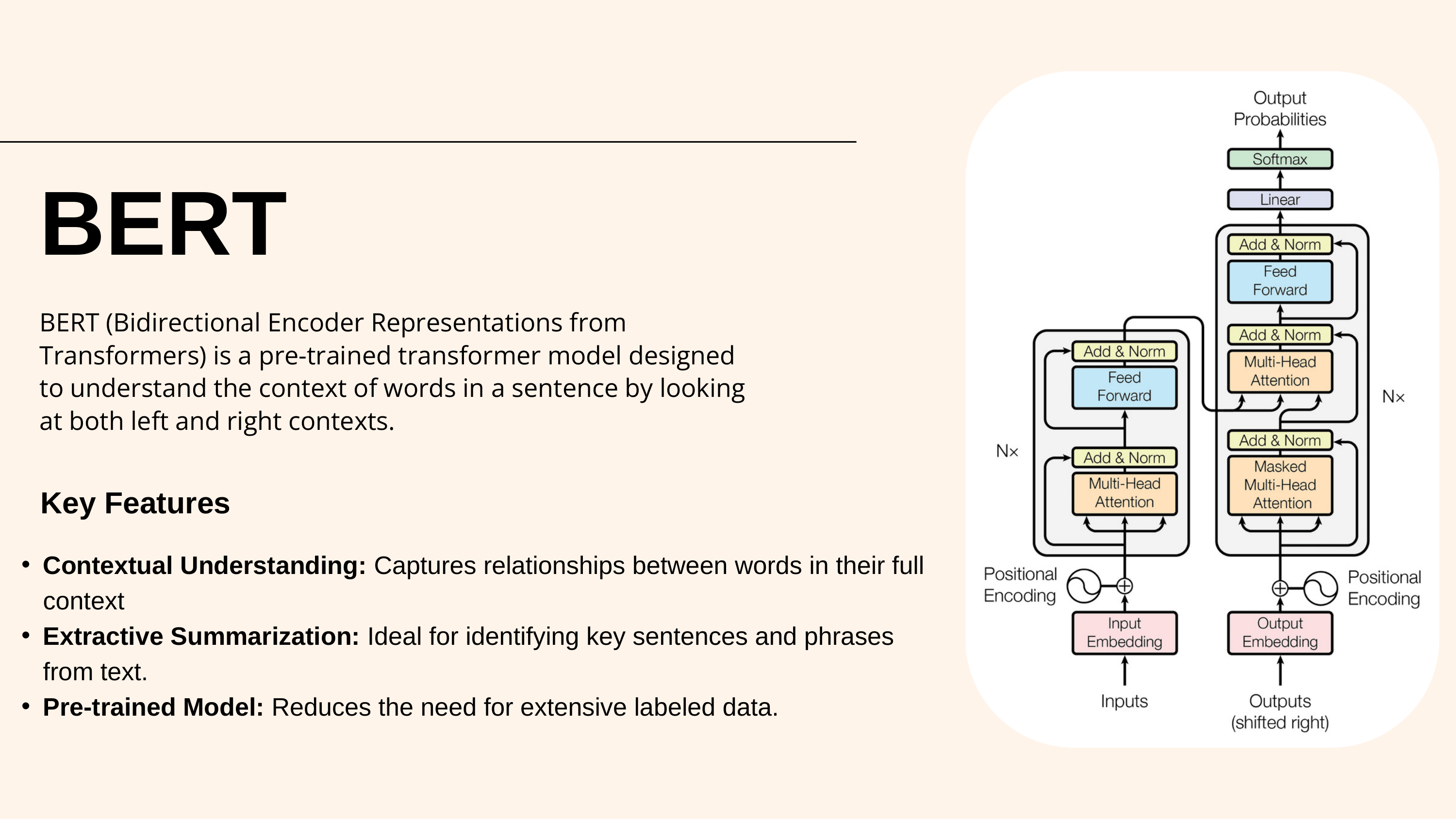

BERT
BERT (Bidirectional Encoder Representations from Transformers) is a pre-trained transformer model designed to understand the context of words in a sentence by looking at both left and right contexts.
Key Features
Contextual Understanding: Captures relationships between words in their full context
Extractive Summarization: Ideal for identifying key sentences and phrases from text.
Pre-trained Model: Reduces the need for extensive labeled data.